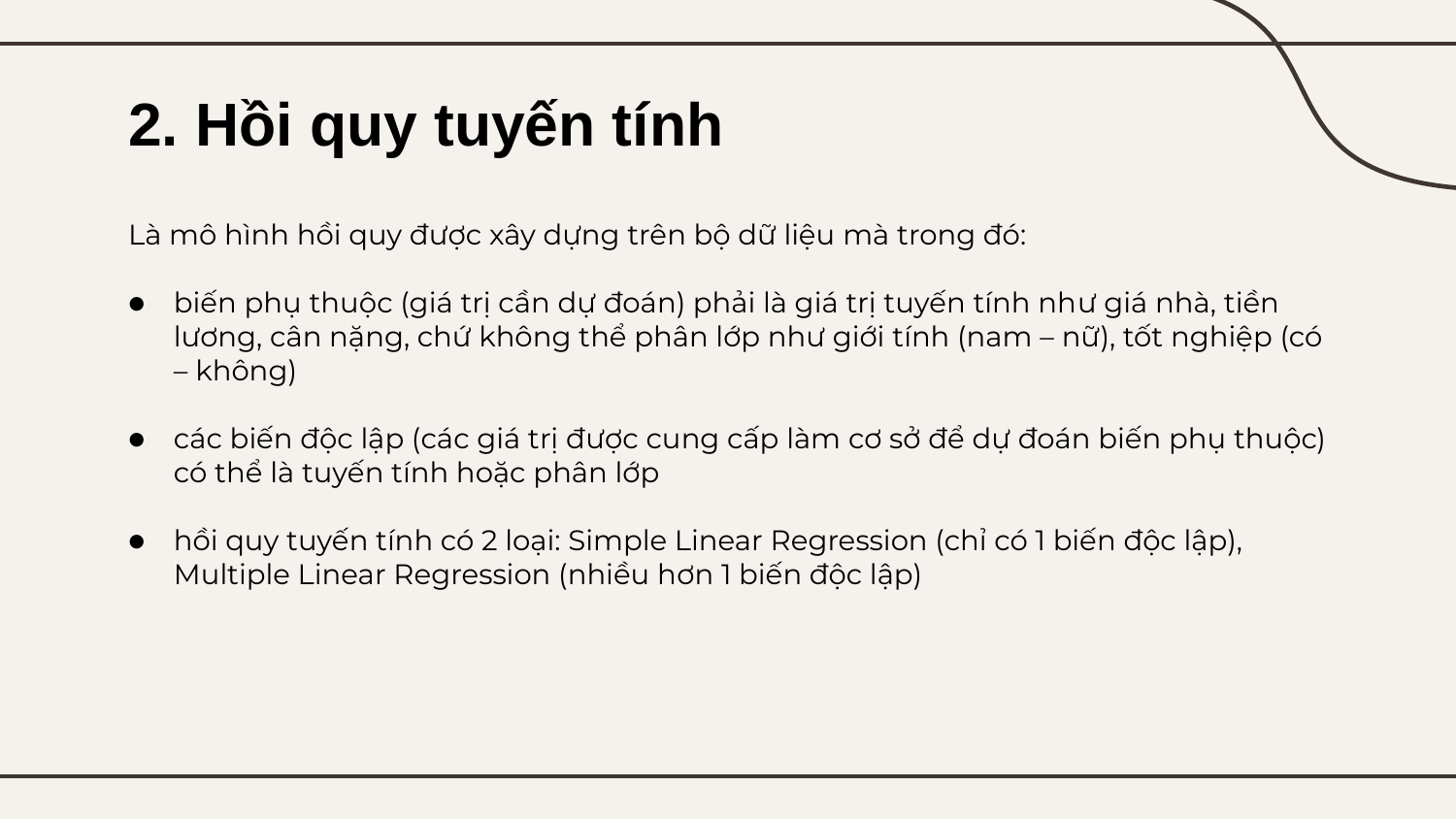

# 2. Hồi quy tuyến tính
Là mô hình hồi quy được xây dựng trên bộ dữ liệu mà trong đó:

biến phụ thuộc (giá trị cần dự đoán) phải là giá trị tuyến tính như giá nhà, tiền lương, cân nặng, chứ không thể phân lớp như giới tính (nam – nữ), tốt nghiệp (có – không)

các biến độc lập (các giá trị được cung cấp làm cơ sở để dự đoán biến phụ thuộc) có thể là tuyến tính hoặc phân lớp

hồi quy tuyến tính có 2 loại: Simple Linear Regression (chỉ có 1 biến độc lập), Multiple Linear Regression (nhiều hơn 1 biến độc lập)